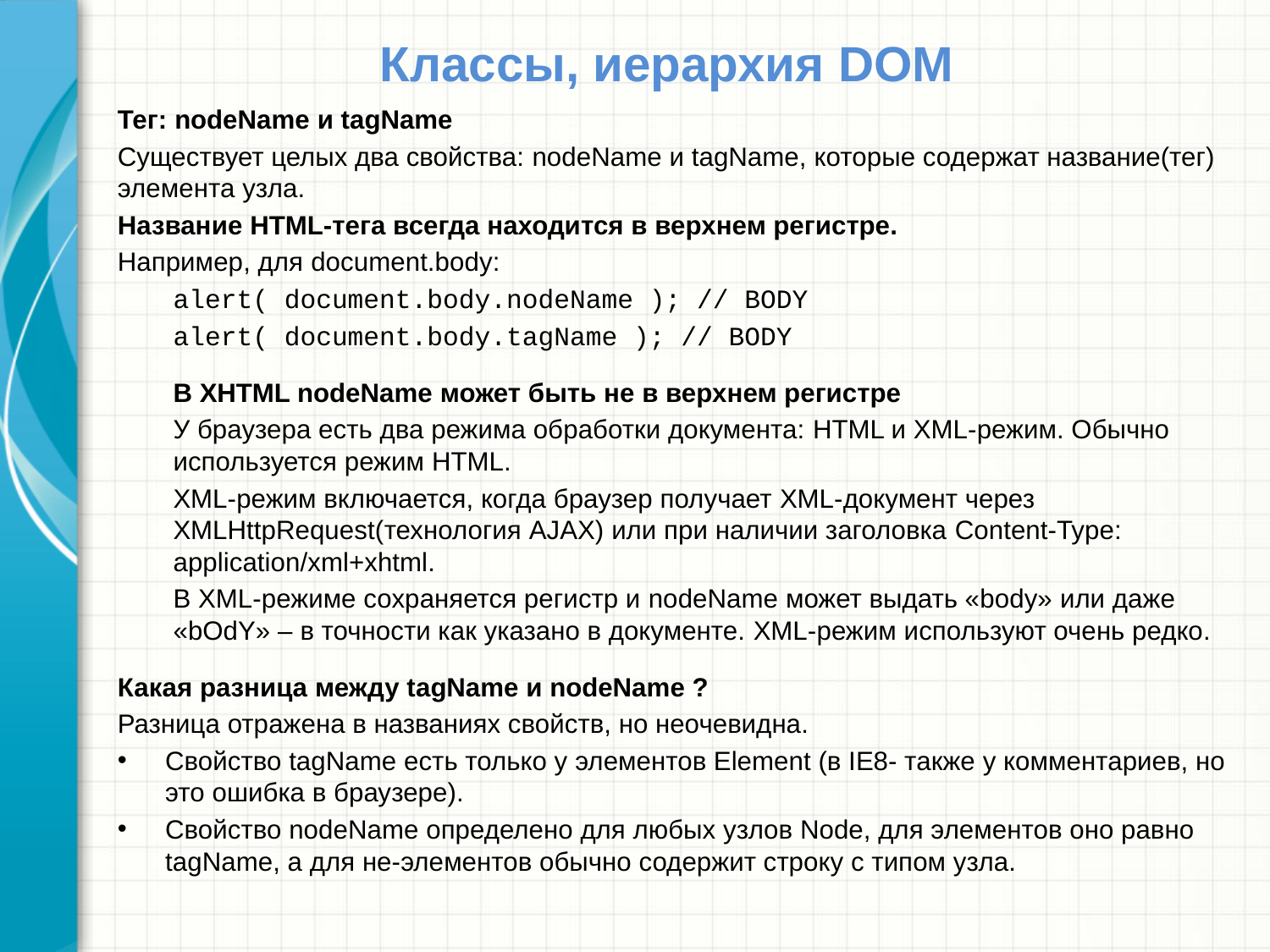

# Классы, иерархия DOM
Тег: nodeName и tagName
Существует целых два свойства: nodeName и tagName, которые содержат название(тег) элемента узла.
Название HTML-тега всегда находится в верхнем регистре.
Например, для document.body:
alert( document.body.nodeName ); // BODY
alert( document.body.tagName ); // BODY

В XHTML nodeName может быть не в верхнем регистре
У браузера есть два режима обработки документа: HTML и XML-режим. Обычно используется режим HTML.
XML-режим включается, когда браузер получает XML-документ через XMLHttpRequest(технология AJAX) или при наличии заголовка Content-Type: application/xml+xhtml.
В XML-режиме сохраняется регистр и nodeName может выдать «body» или даже «bOdY» – в точности как указано в документе. XML-режим используют очень редко.

Какая разница между tagName и nodeName ?
Разница отражена в названиях свойств, но неочевидна.
Свойство tagName есть только у элементов Element (в IE8- также у комментариев, но это ошибка в браузере).
Свойство nodeName определено для любых узлов Node, для элементов оно равно tagName, а для не-элементов обычно содержит строку с типом узла.